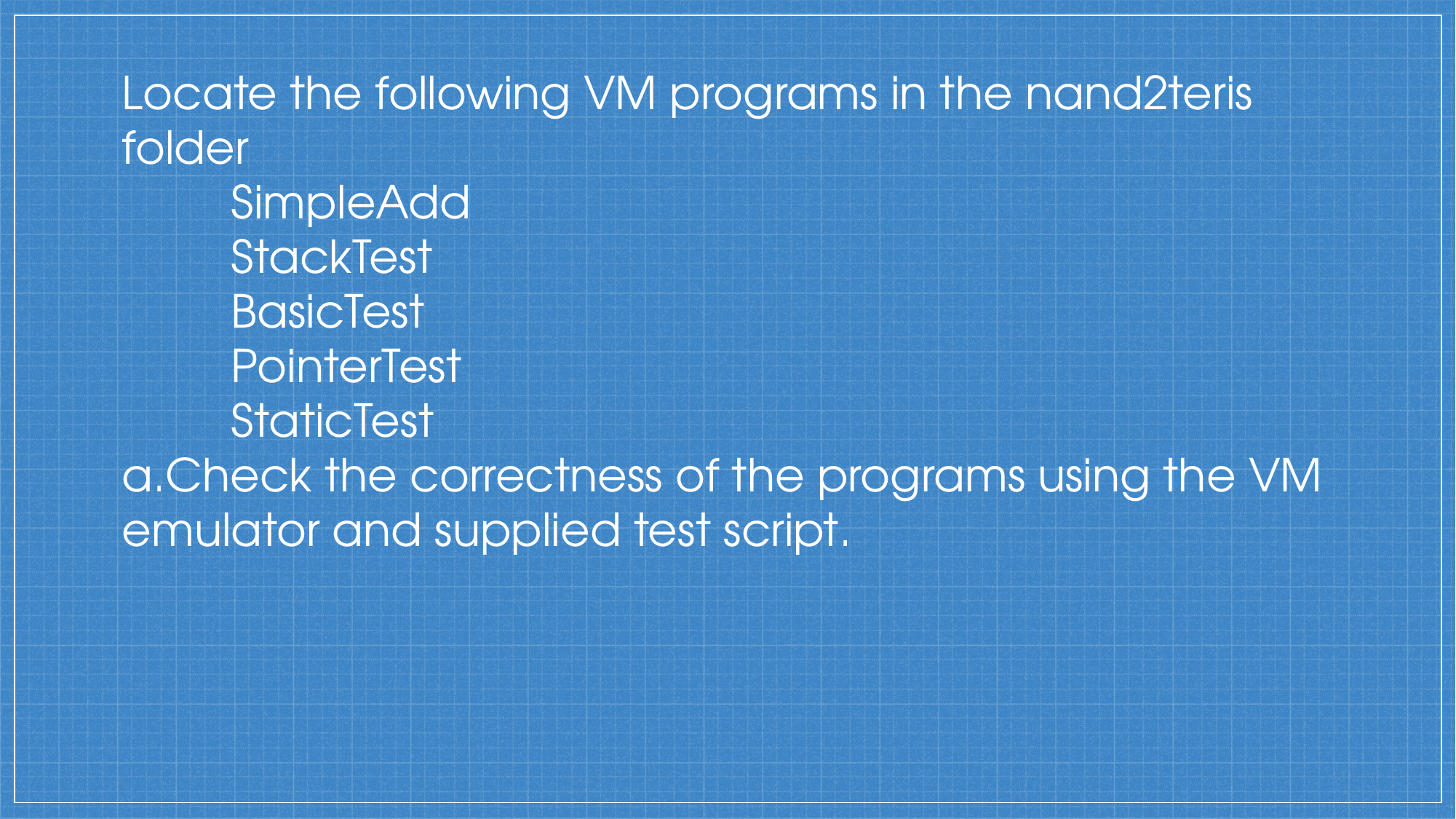

# Locate the following VM programs in the nand2teris folder SimpleAdd StackTest BasicTest PointerTest StaticTest a.Check the correctness of the programs using the VM emulator and supplied test script.